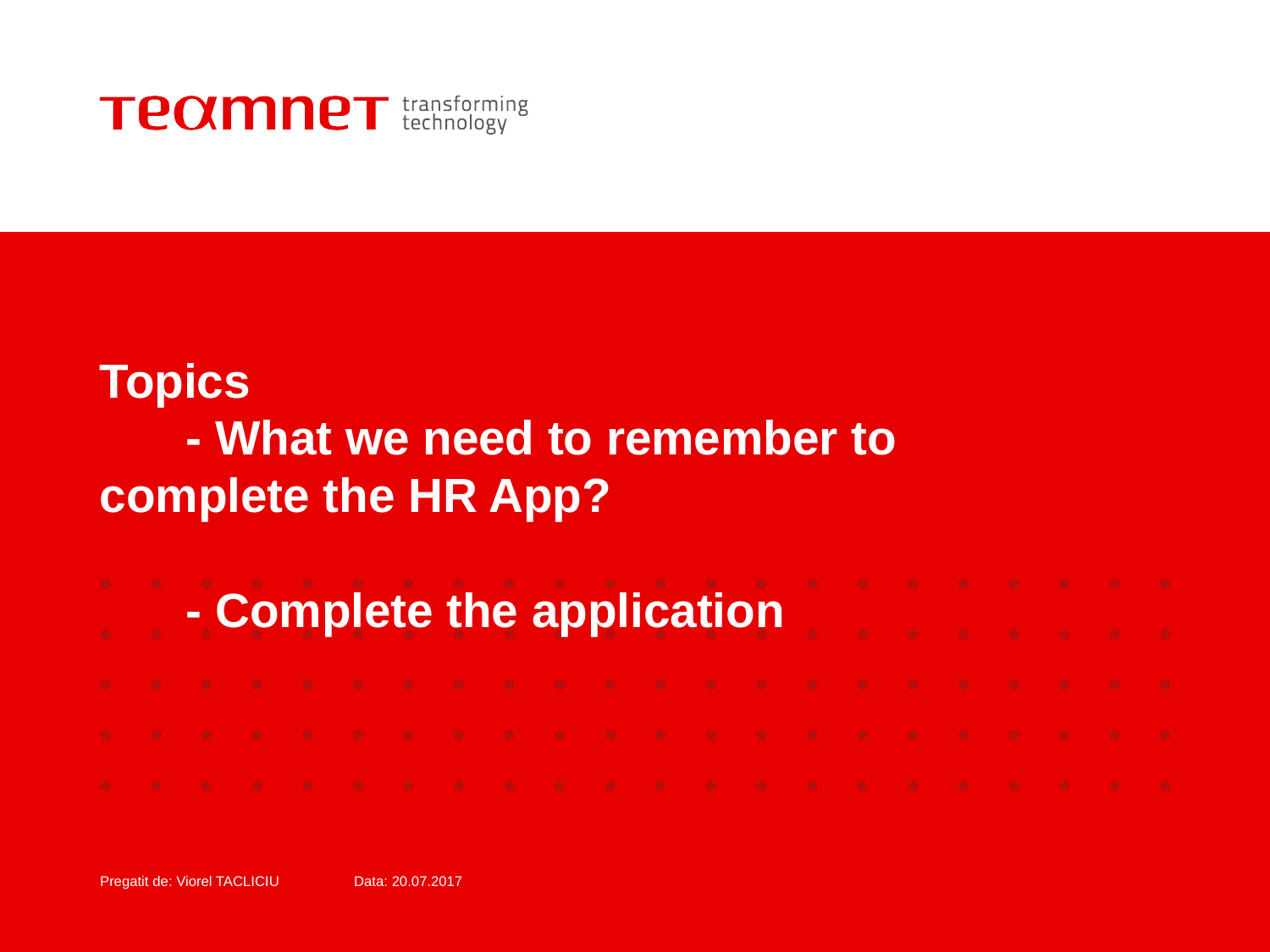

# Topics - What we need to remember to 		complete the HR App? - Complete the application
Pregatit de: Viorel TACLICIU 	Data: 20.07.2017